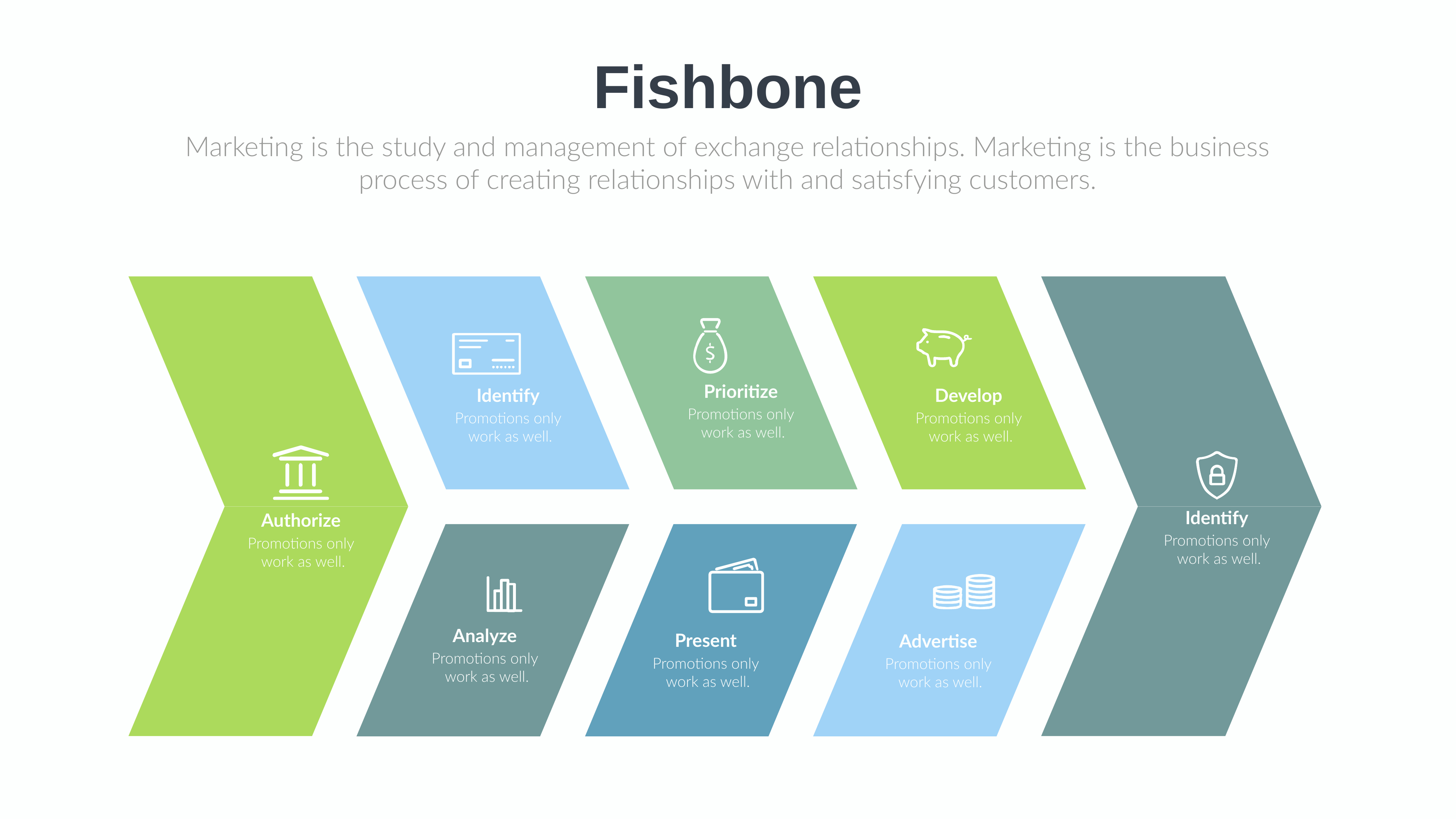

Fishbone
Marketing is the study and management of exchange relationships. Marketing is the business process of creating relationships with and satisfying customers.

Prioritize
Promotions only
 work as well.
Identify
Promotions only
 work as well.
Develop
Promotions only
 work as well.

Identify
Promotions only
 work as well.
Authorize
Promotions only
 work as well.

Analyze
Promotions only
 work as well.
Present
Promotions only
 work as well.
Advertise
Promotions only
 work as well.